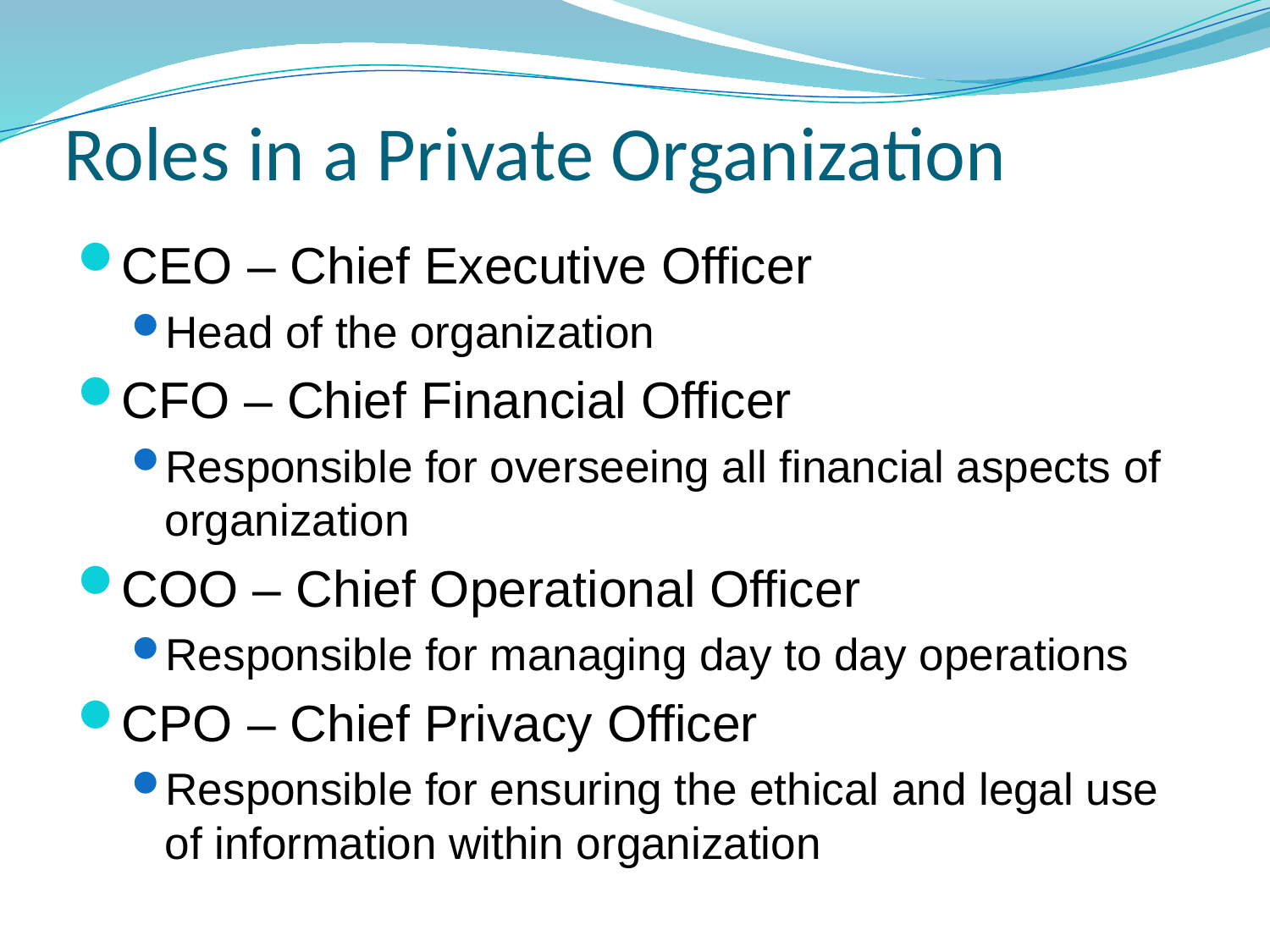

# Roles in a Private Organization
CEO – Chief Executive Officer
Head of the organization
CFO – Chief Financial Officer
Responsible for overseeing all financial aspects of organization
COO – Chief Operational Officer
Responsible for managing day to day operations
CPO – Chief Privacy Officer
Responsible for ensuring the ethical and legal use of information within organization